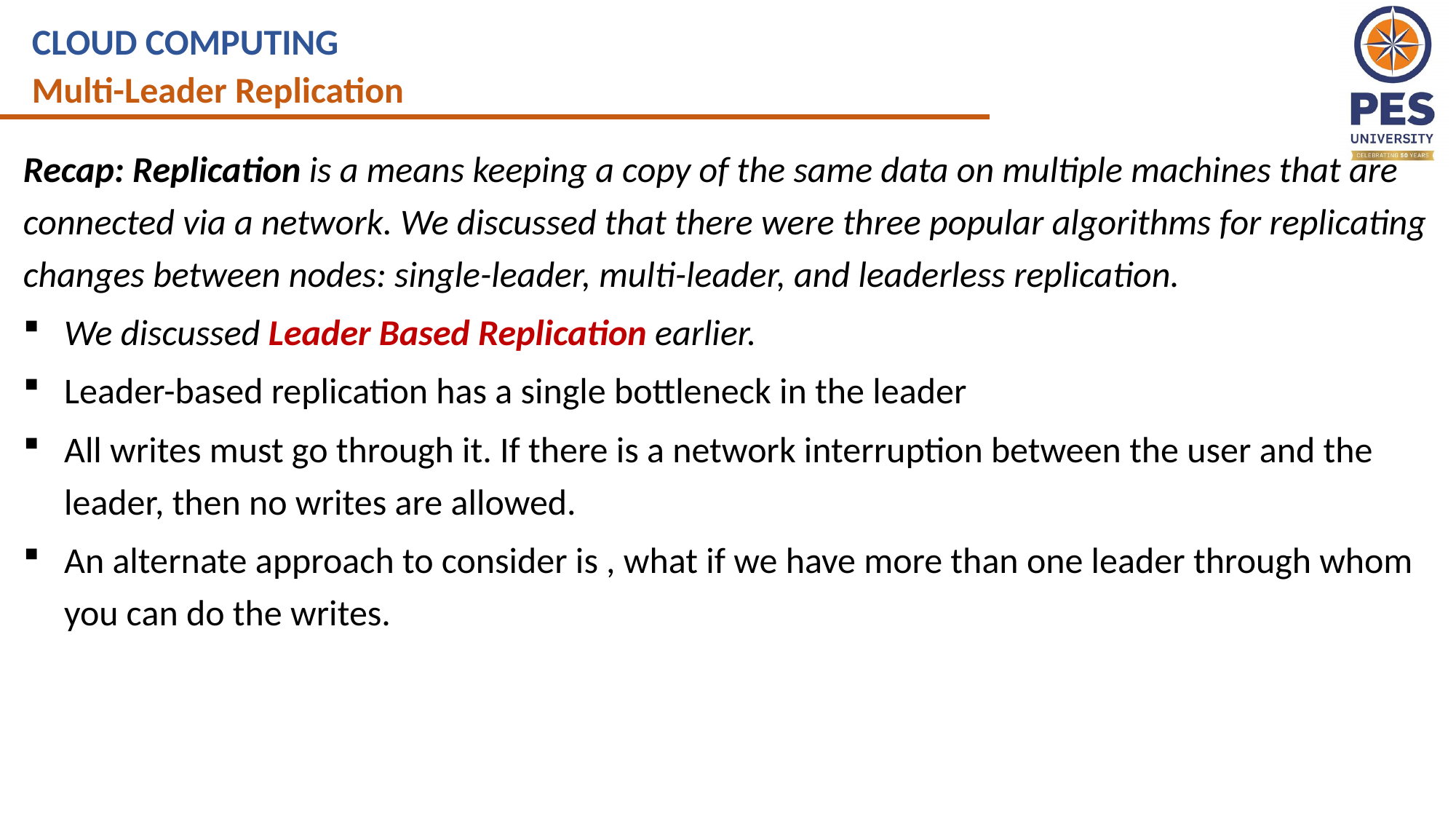

CLOUD COMPUTING
Multi-Leader Replication
Recap: Replication is a means keeping a copy of the same data on multiple machines that are connected via a network. We discussed that there were three popular algorithms for replicating changes between nodes: single-leader, multi-leader, and leaderless replication.
We discussed Leader Based Replication earlier.
Leader-based replication has a single bottleneck in the leader
All writes must go through it. If there is a network interruption between the user and the leader, then no writes are allowed.
An alternate approach to consider is , what if we have more than one leader through whom you can do the writes.